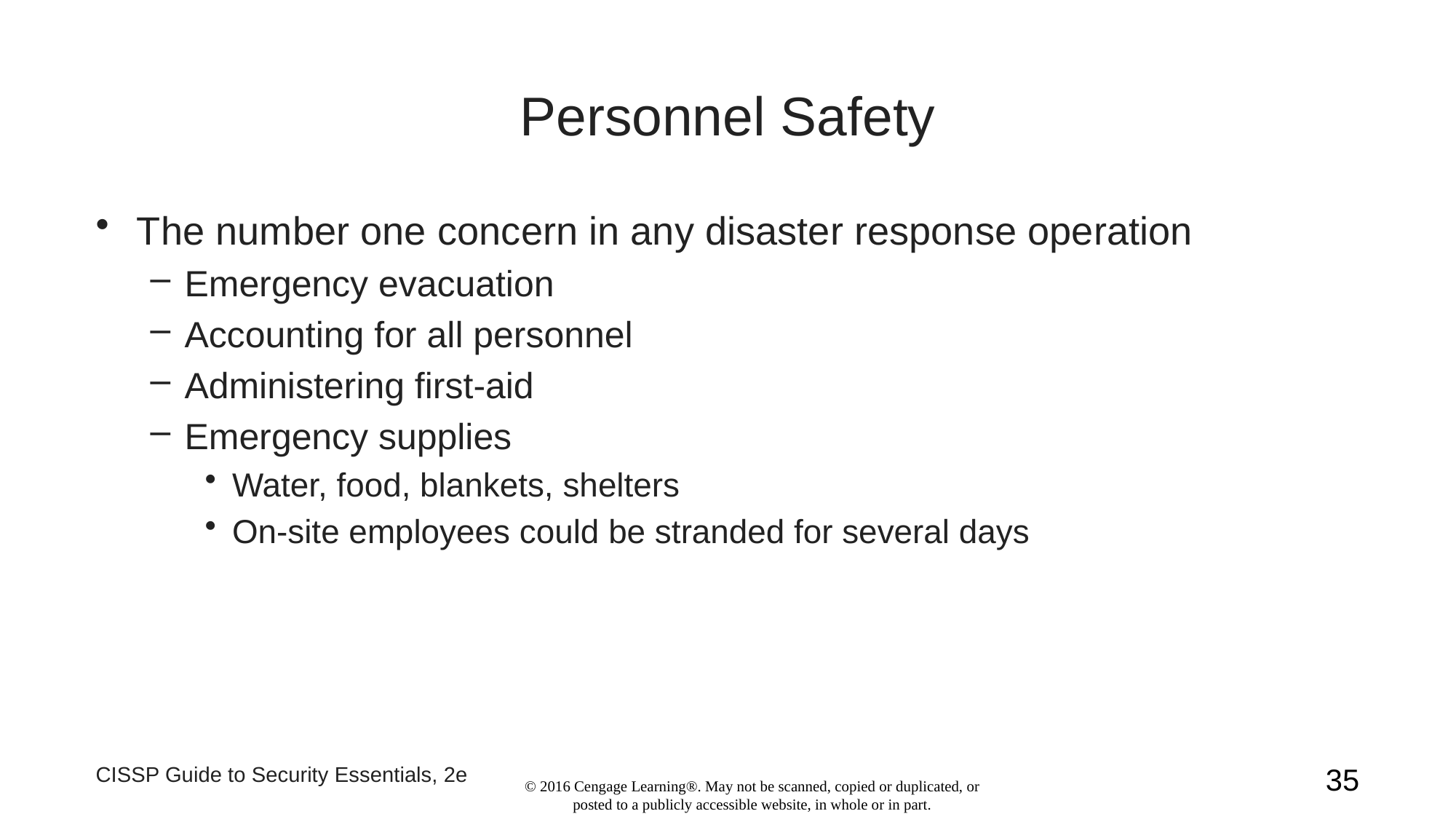

# Personnel Safety
The number one concern in any disaster response operation
Emergency evacuation
Accounting for all personnel
Administering first-aid
Emergency supplies
Water, food, blankets, shelters
On-site employees could be stranded for several days
CISSP Guide to Security Essentials, 2e
35
© 2016 Cengage Learning®. May not be scanned, copied or duplicated, or posted to a publicly accessible website, in whole or in part.